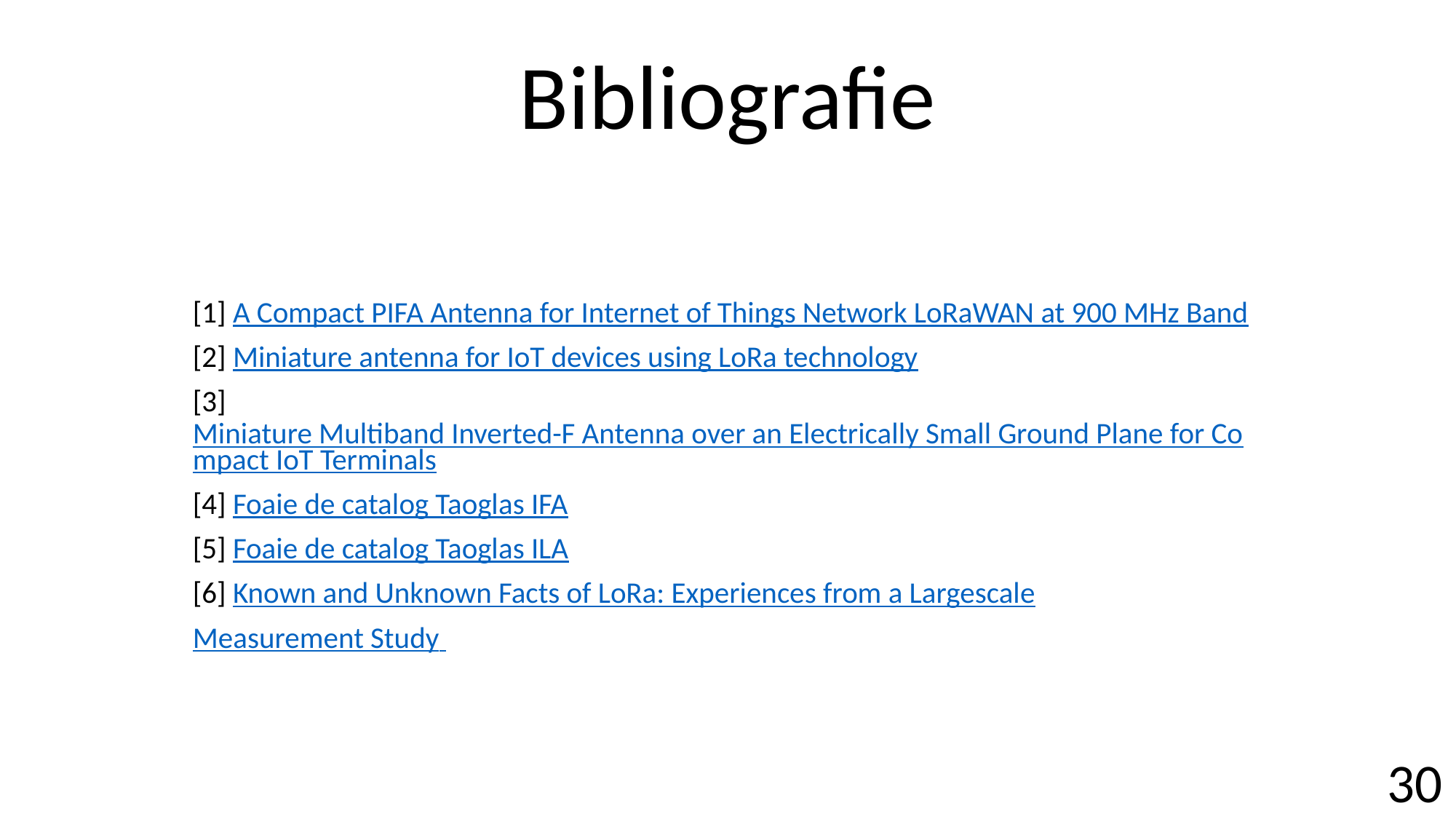

# Bibliografie

[1] A Compact PIFA Antenna for Internet of Things Network LoRaWAN at 900 MHz Band
[2] Miniature antenna for IoT devices using LoRa technology
[3] Miniature Multiband Inverted-F Antenna over an Electrically Small Ground Plane for Compact IoT Terminals
[4] Foaie de catalog Taoglas IFA
[5] Foaie de catalog Taoglas ILA
[6] Known and Unknown Facts of LoRa: Experiences from a Largescale
Measurement Study
30